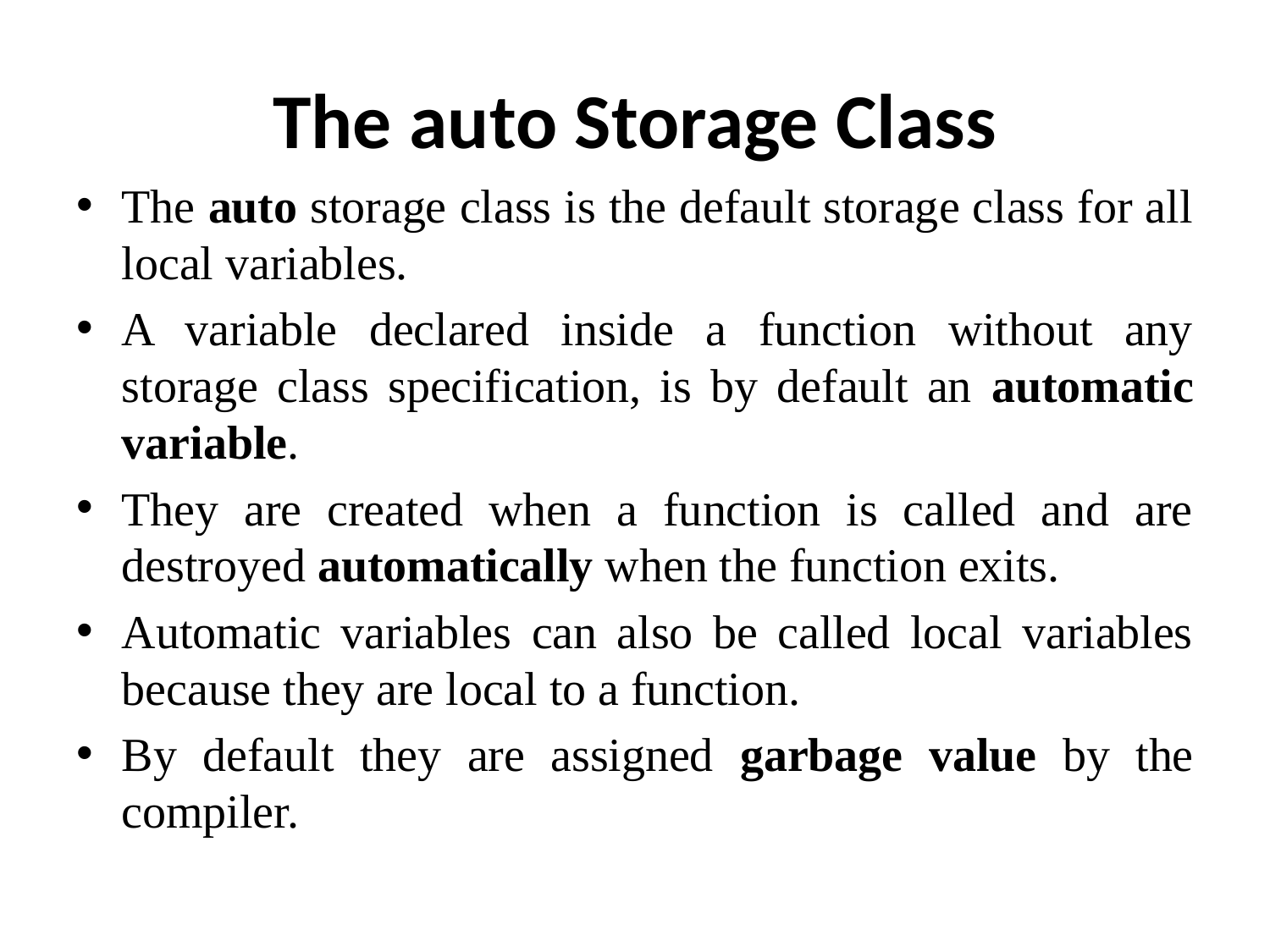

# The auto Storage Class
The auto storage class is the default storage class for all local variables.
A variable declared inside a function without any storage class specification, is by default an automatic variable.
They are created when a function is called and are destroyed automatically when the function exits.
Automatic variables can also be called local variables because they are local to a function.
By default they are assigned garbage value by the compiler.